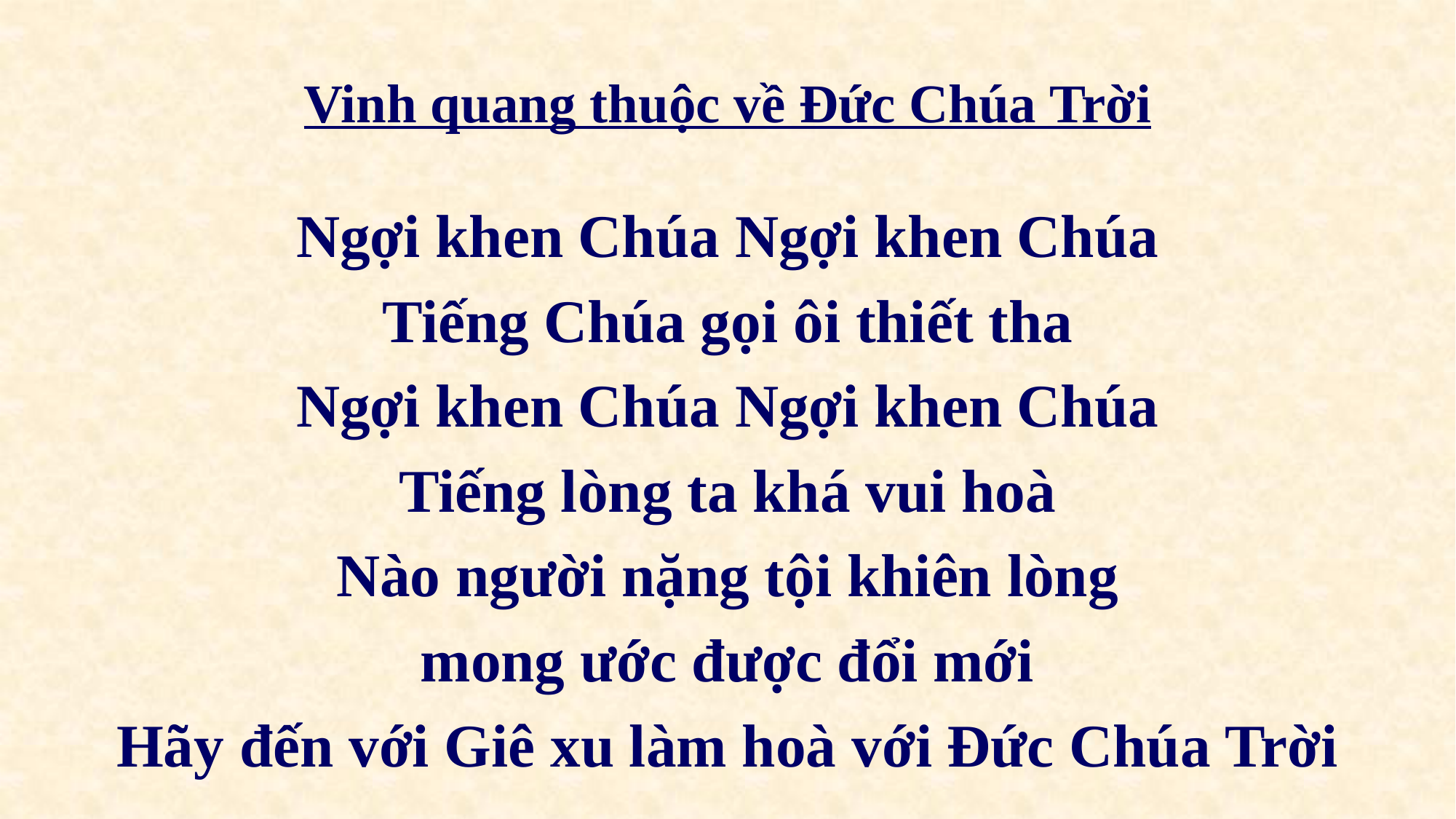

# Vinh quang thuộc về Đức Chúa Trời
Ngợi khen Chúa Ngợi khen Chúa
Tiếng Chúa gọi ôi thiết tha
Ngợi khen Chúa Ngợi khen Chúa
Tiếng lòng ta khá vui hoà
Nào người nặng tội khiên lòng
mong ước được đổi mới
Hãy đến với Giê xu làm hoà với Ðức Chúa Trời